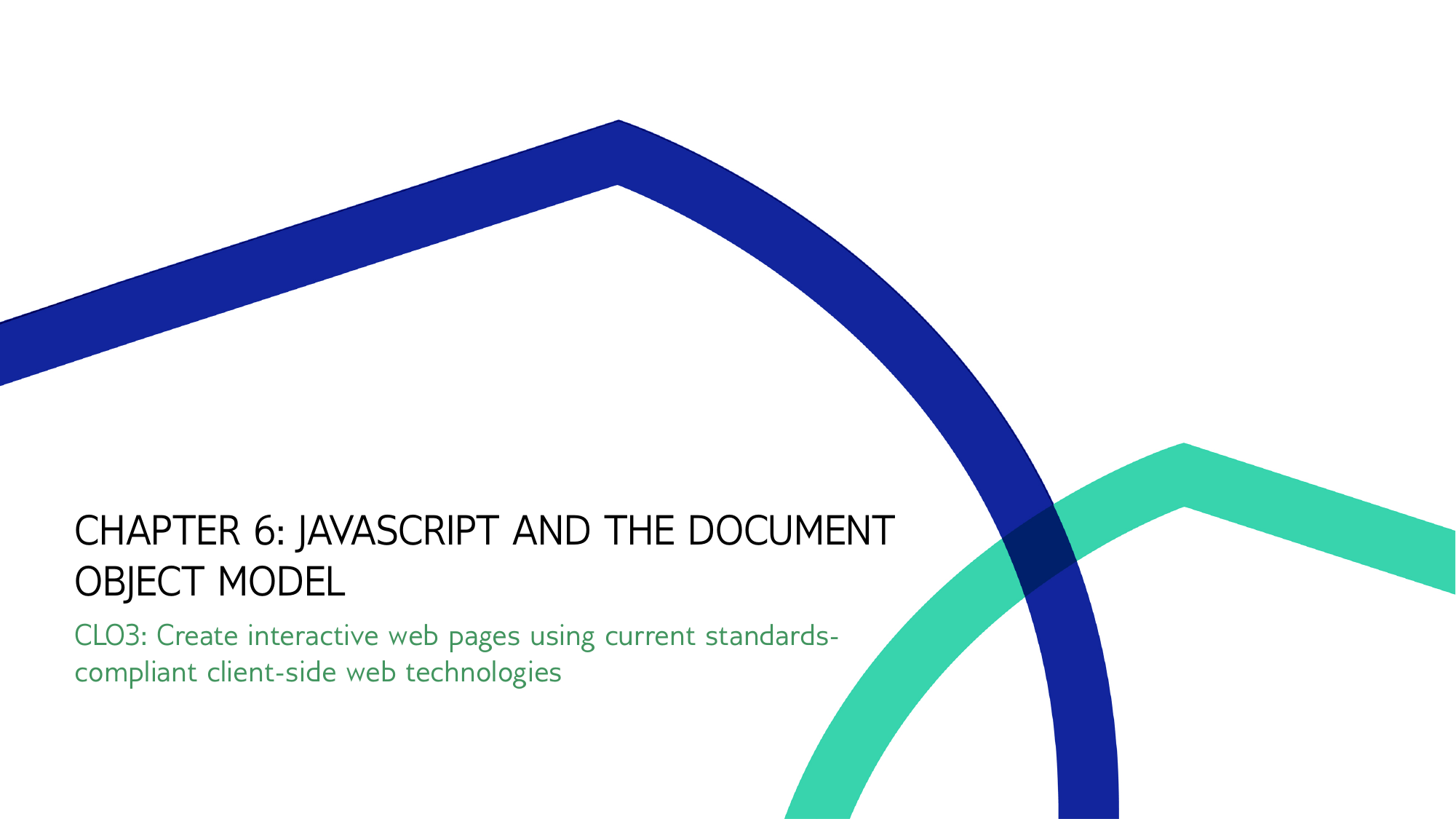

# CHAPTER 6: JavaScript and the DOCUMENT OBJECT MODEL
CLO3: Create interactive web pages using current standards-compliant client-side web technologies